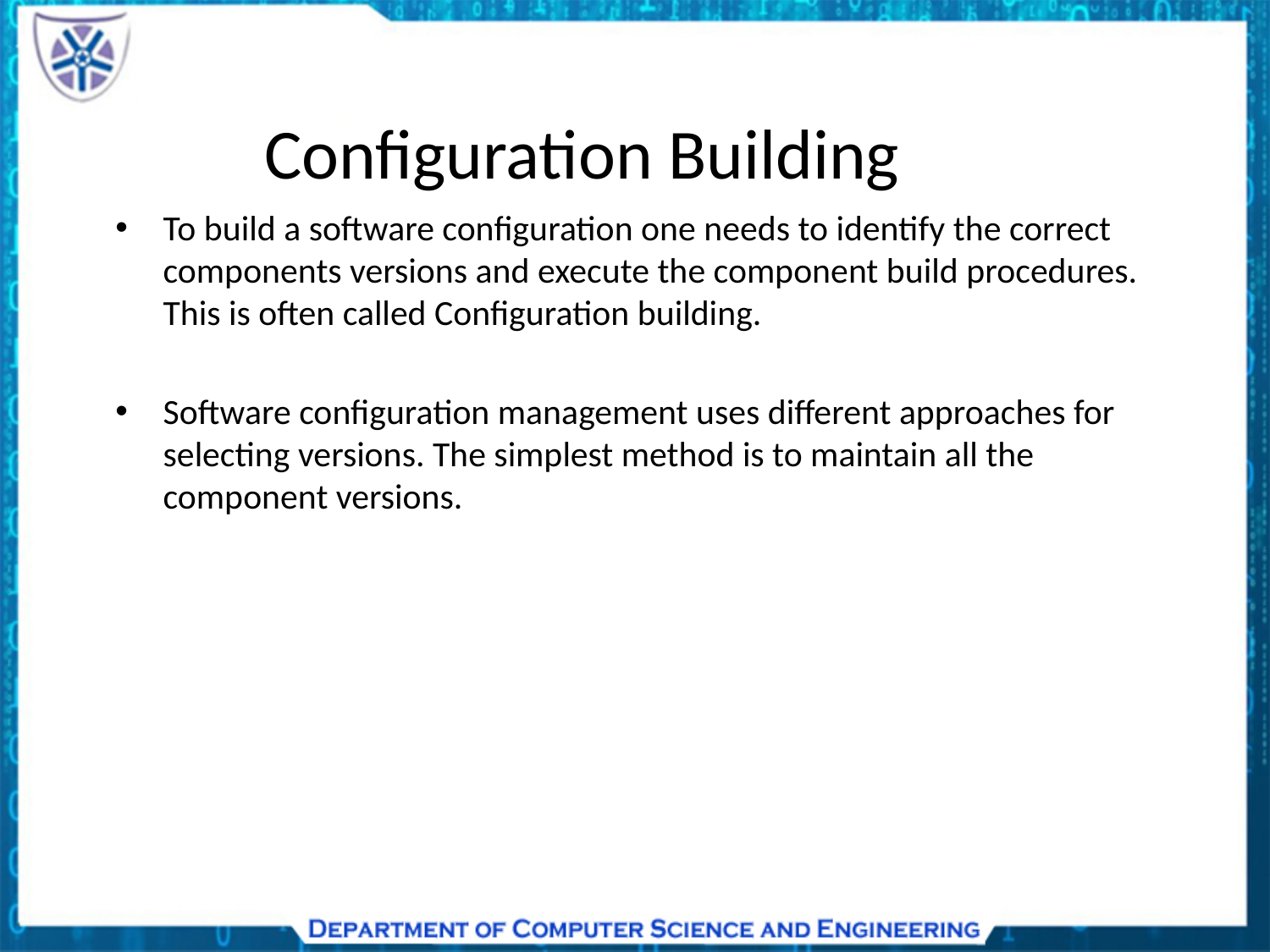

# Configuration Building
To build a software configuration one needs to identify the correct components versions and execute the component build procedures. This is often called Configuration building.

Software configuration management uses different approaches for selecting versions. The simplest method is to maintain all the component versions.